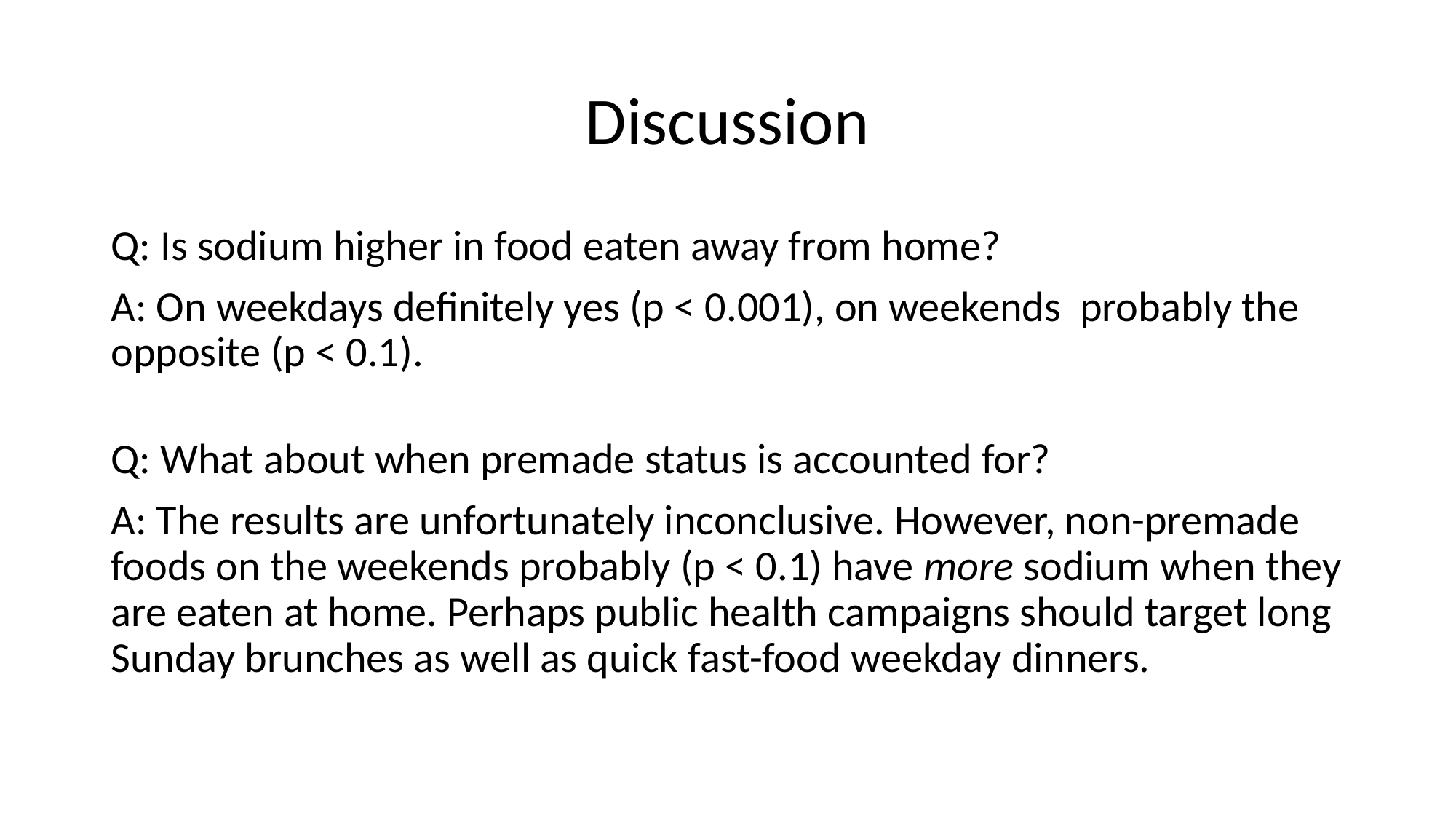

# Discussion
Q: Is sodium higher in food eaten away from home?
A: On weekdays definitely yes (p < 0.001), on weekends  probably the opposite (p < 0.1).
Q: What about when premade status is accounted for?
A: The results are unfortunately inconclusive. However, non-premade foods on the weekends probably (p < 0.1) have more sodium when they are eaten at home. Perhaps public health campaigns should target long Sunday brunches as well as quick fast-food weekday dinners.